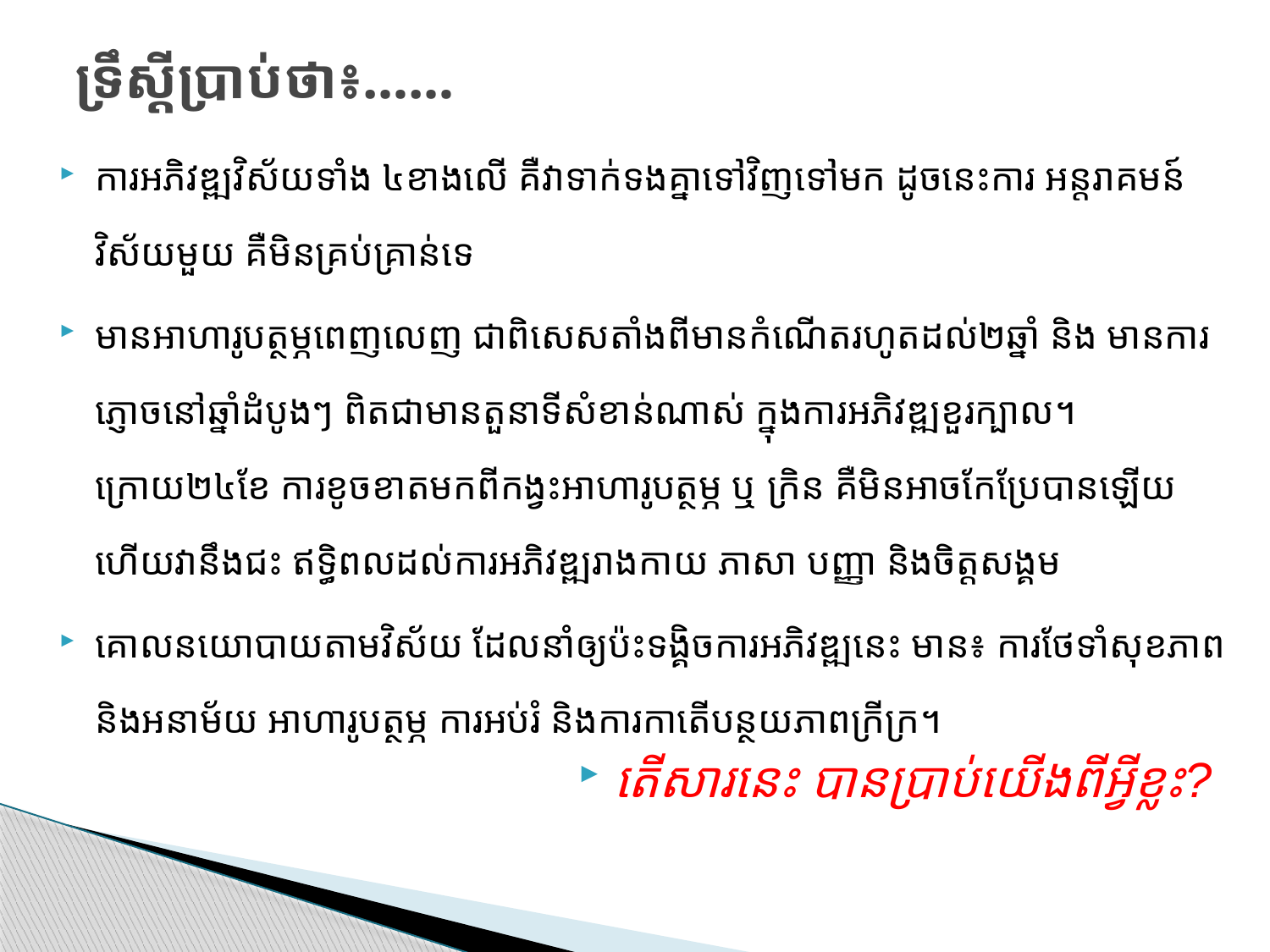

# ទ្រឹស្តីប្រាប់ថា៖……
ការអភិវឌ្ឍវិស័យទាំង ៤ខាងលើ គឺវាទាក់ទងគ្នាទៅវិញទៅមក ដូចនេះការ អន្តរាគមន៍វិស័យមួយ គឺមិនគ្រប់គ្រាន់ទេ
មានអាហារូបត្ថម្ភពេញលេញ ជាពិសេសតាំងពីមានកំណើតរហូតដល់២ឆ្នាំ និង មានការភ្ញោចនៅឆ្នាំដំបូងៗ ពិតជាមានតួនាទីសំខាន់ណាស់ ក្នុងការអភិវឌ្ឍខួរក្បាល។ ក្រោយ២៤ខែ ការខូចខាតមកពីកង្វះអាហារូបត្ថម្ភ ឬ ក្រិន គឺមិនអាចកែប្រែបានឡើយ ហើយវានឹងជះ ឥទ្ធិពលដល់ការអភិវឌ្ឍរាងកាយ ភាសា បញ្ញា និងចិត្តសង្គម
គោលនយោបាយតាមវិស័យ ដែលនាំឲ្យប៉ះទង្គិចការអភិវឌ្ឍនេះ មាន៖ ការថែទាំសុខភាពនិងអនាម័យ អាហារូបត្ថម្ភ ការអប់រំ និងការកាតើបន្ថយភាពក្រីក្រ។
តើសារនេះ បានប្រាប់យើងពីអ្វីខ្លះ?